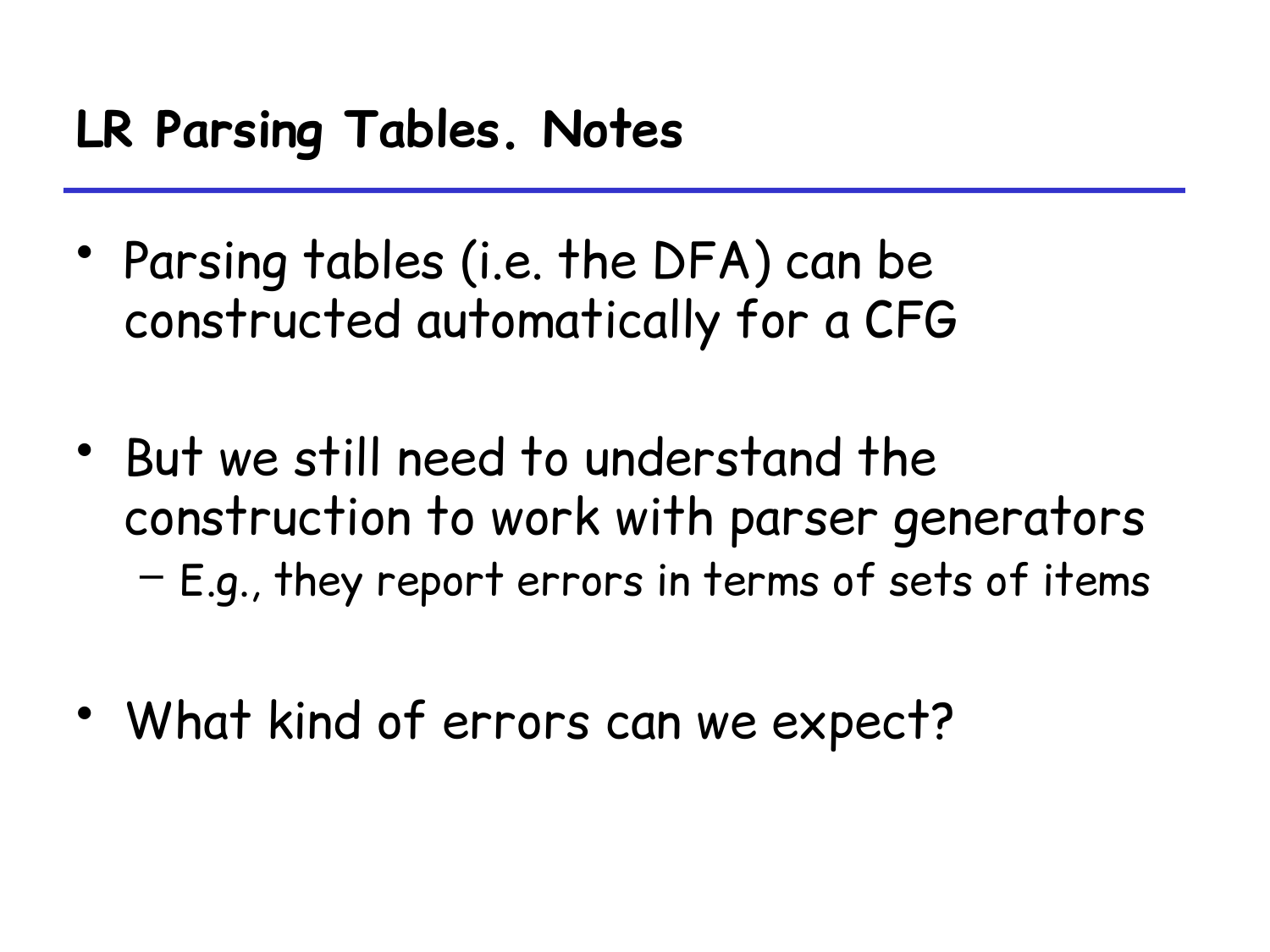

# LR Parsing Tables. Notes
Parsing tables (i.e. the DFA) can be constructed automatically for a CFG

But we still need to understand the construction to work with parser generators
E.g., they report errors in terms of sets of items

What kind of errors can we expect?
63